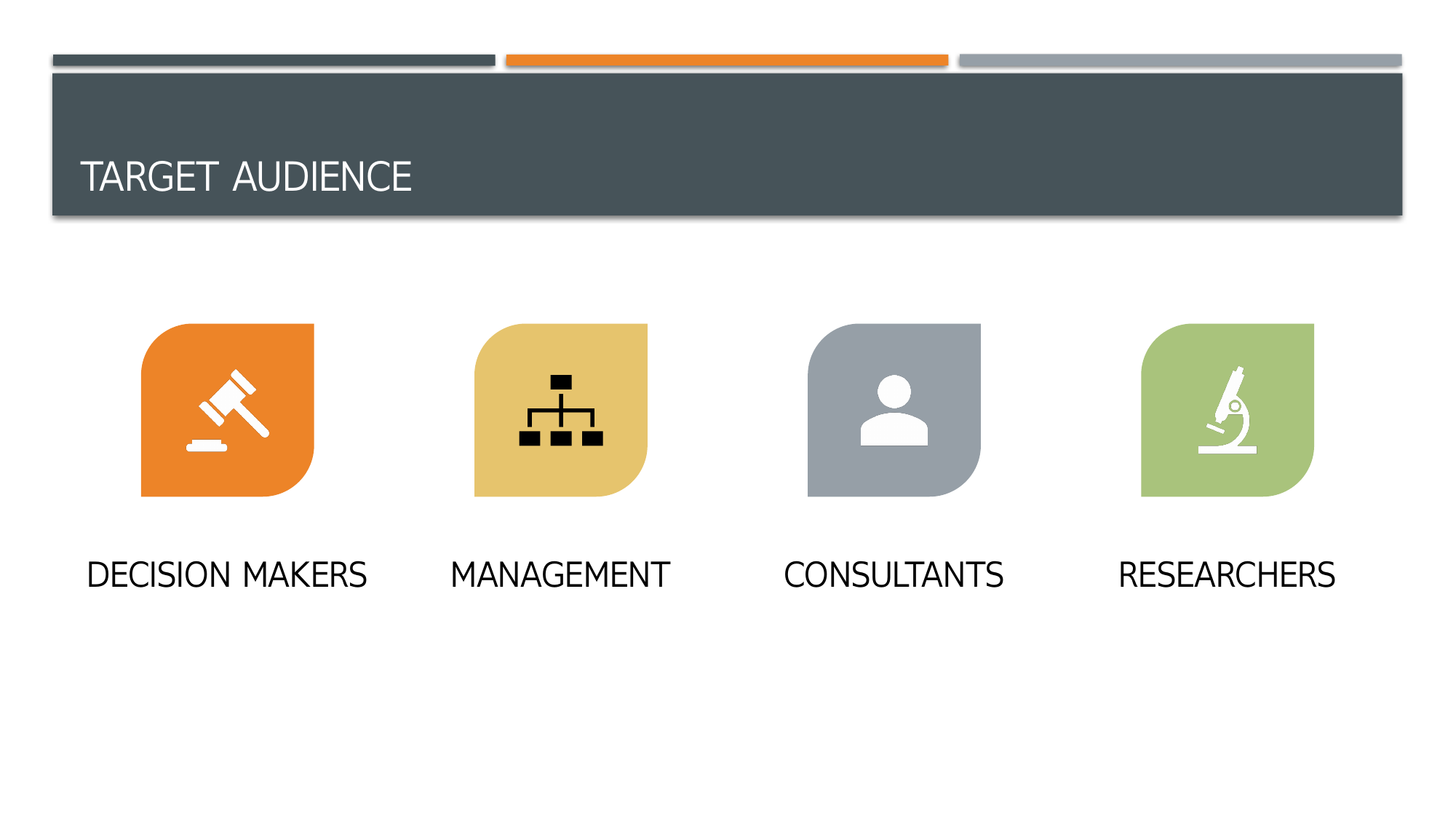

Target Audience
Decision Makers
Management
Consultants
Researchers